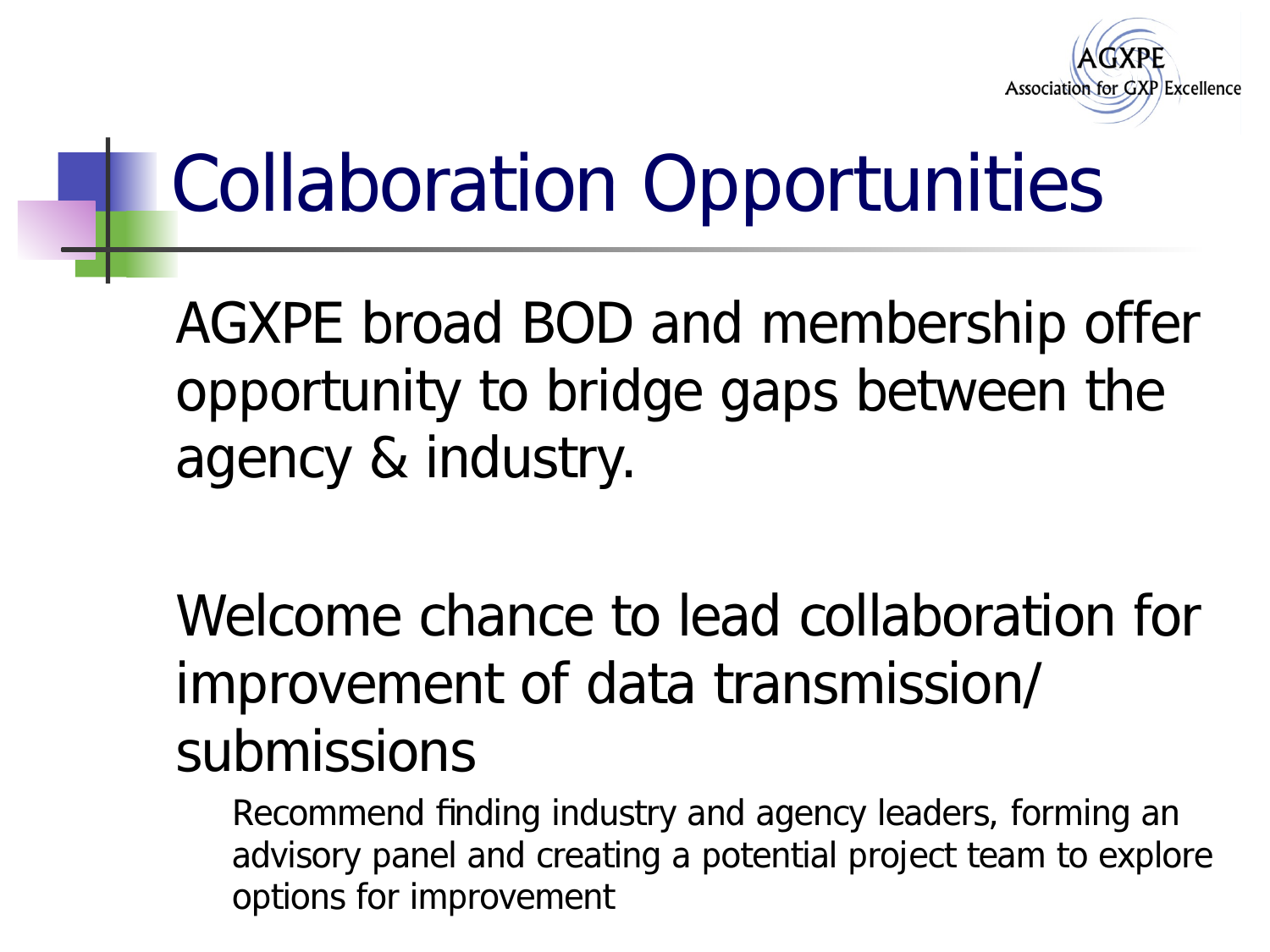

# Collaboration Opportunities
AGXPE broad BOD and membership offer opportunity to bridge gaps between the agency & industry.

Welcome chance to lead collaboration for improvement of data transmission/ submissions
Recommend finding industry and agency leaders, forming an advisory panel and creating a potential project team to explore options for improvement